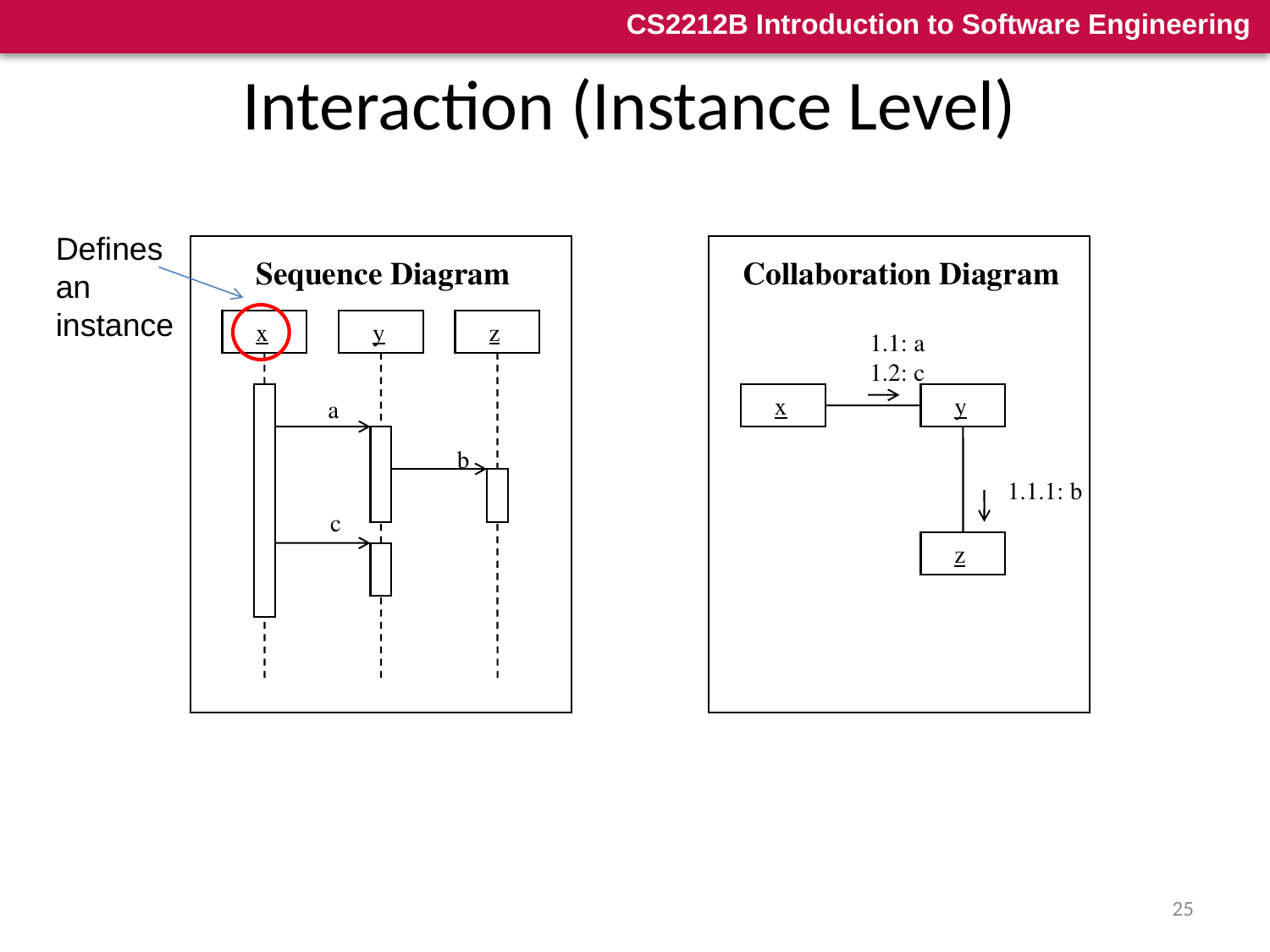

# Interaction (Instance Level)
Defines
an
instance

Sequence Diagram

x

y

z

a

b

c

Collaboration Diagram
1.1: a
1.2: c

x

y

1.1.1: b

z

25